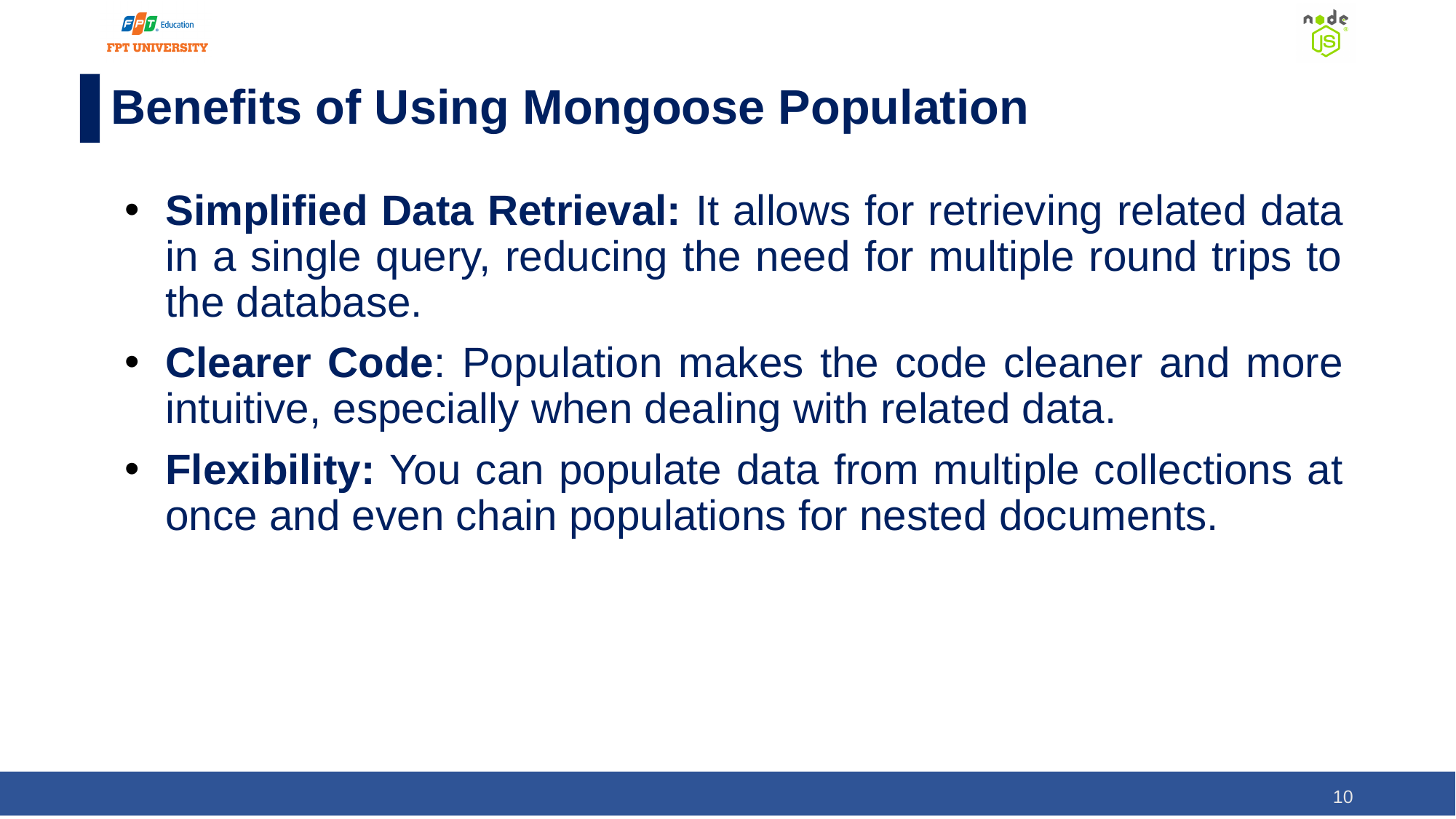

# Benefits of Using Mongoose Population
Simplified Data Retrieval: It allows for retrieving related data in a single query, reducing the need for multiple round trips to the database.
Clearer Code: Population makes the code cleaner and more intuitive, especially when dealing with related data.
Flexibility: You can populate data from multiple collections at once and even chain populations for nested documents.
10